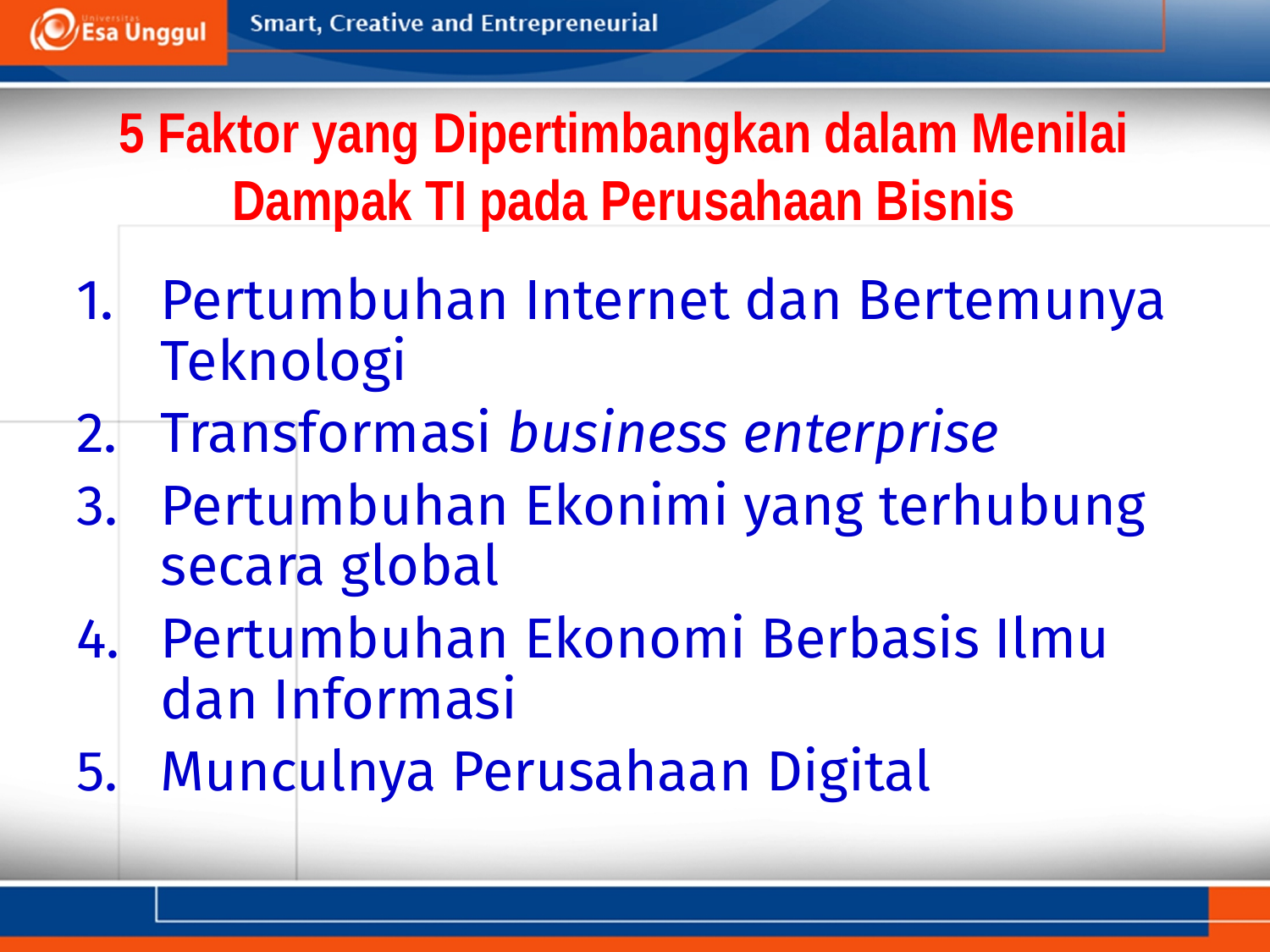

# 5 Faktor yang Dipertimbangkan dalam Menilai Dampak TI pada Perusahaan Bisnis
Pertumbuhan Internet dan Bertemunya Teknologi
Transformasi business enterprise
Pertumbuhan Ekonimi yang terhubung secara global
Pertumbuhan Ekonomi Berbasis Ilmu dan Informasi
Munculnya Perusahaan Digital